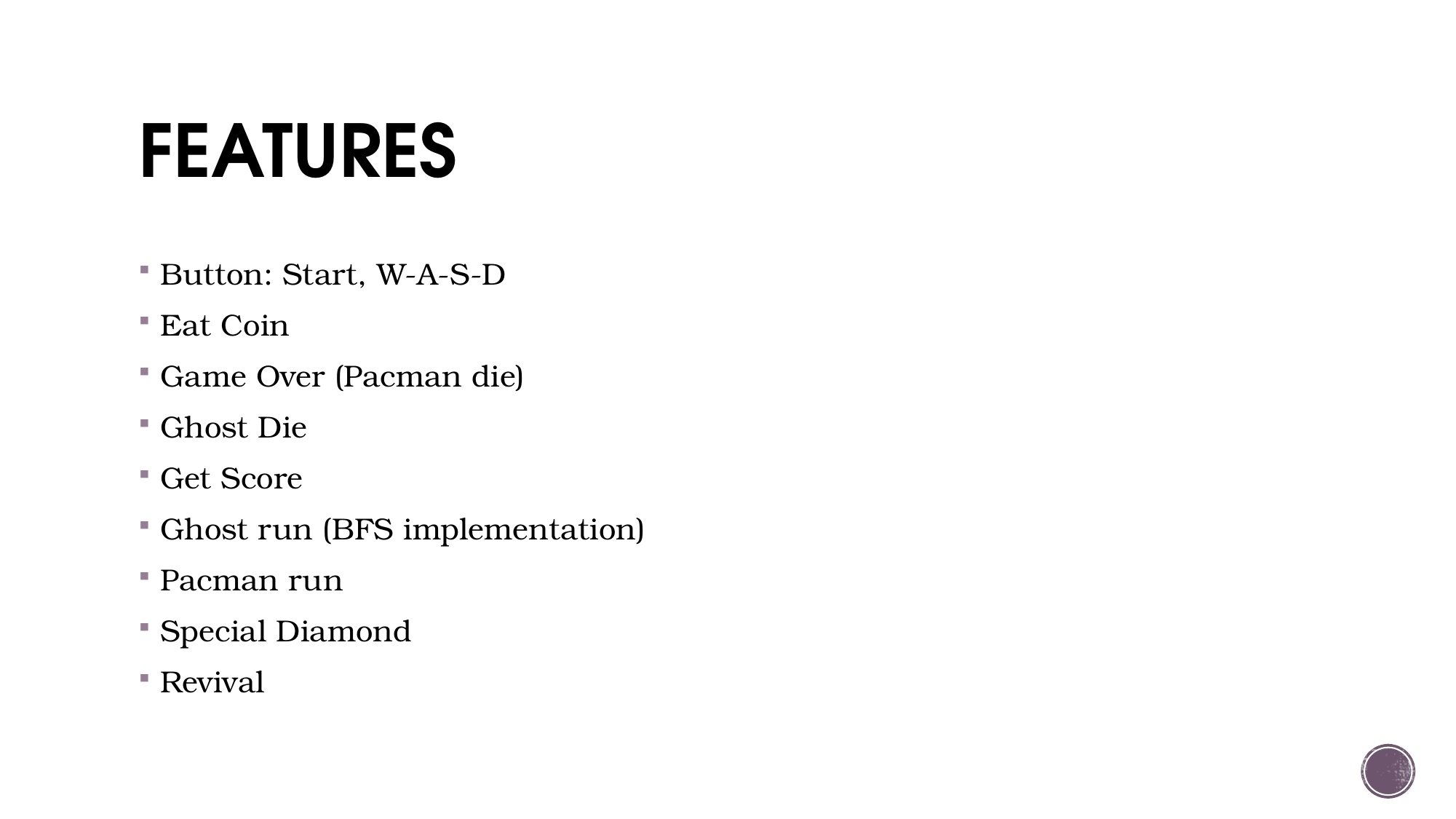

# FEATURES
Button: Start, W-A-S-D
Eat Coin
Game Over (Pacman die)
Ghost Die
Get Score
Ghost run (BFS implementation)
Pacman run
Special Diamond
Revival